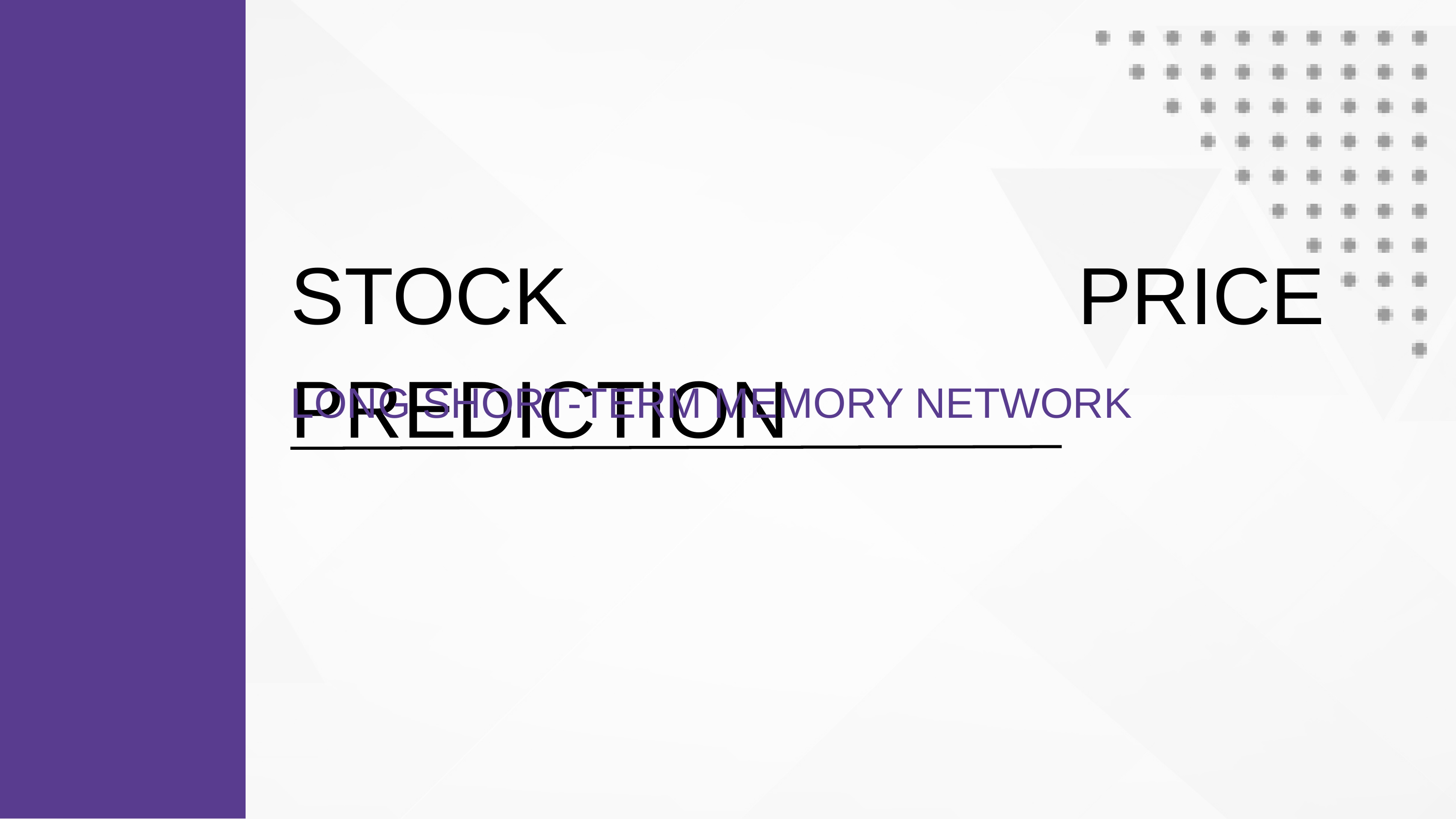

STOCK PRICE PREDICTION
LONG SHORT-TERM MEMORY NETWORK